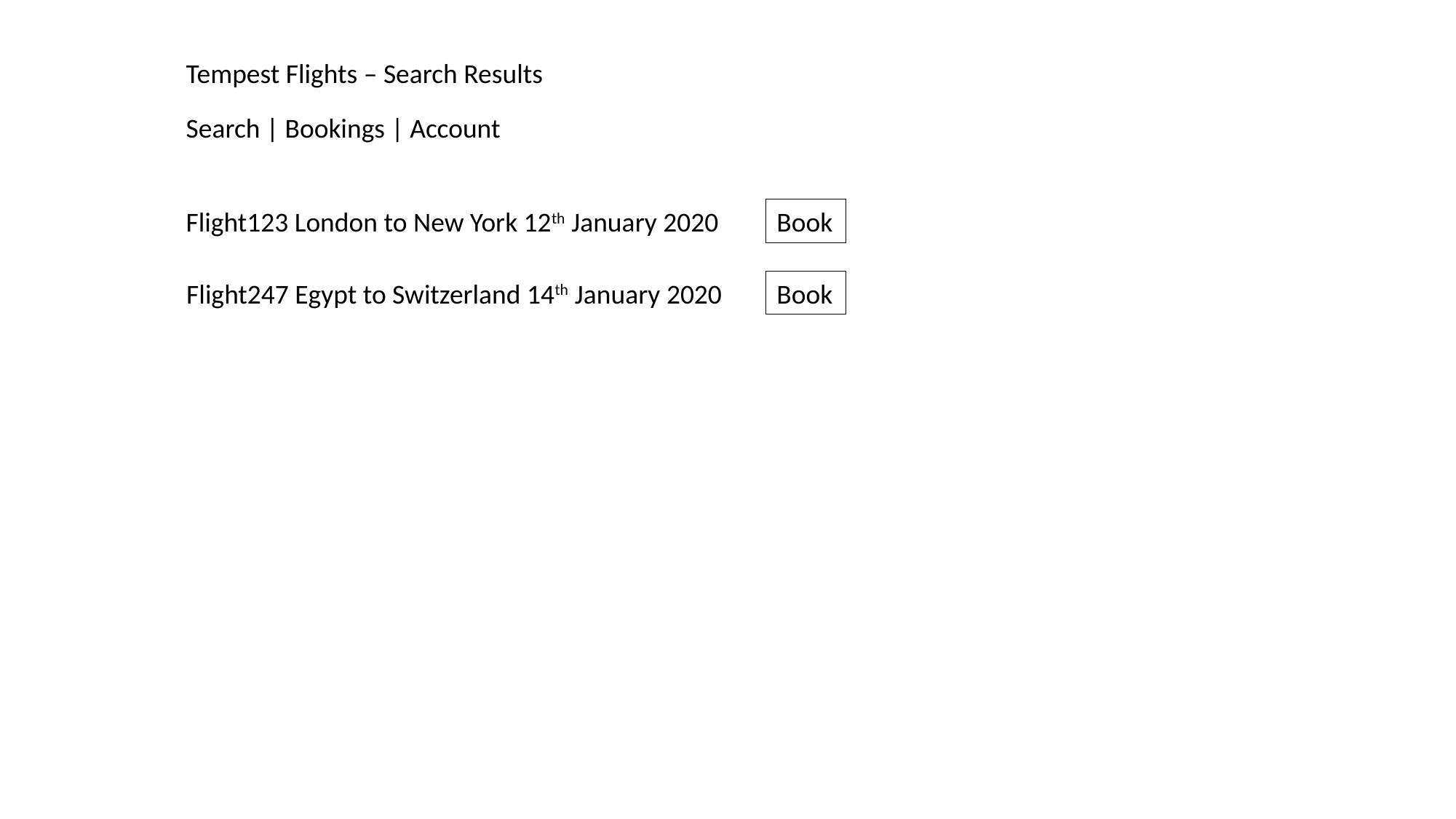

Tempest Flights – Search Results
Search | Bookings | Account
Flight123 London to New York 12th January 2020
Book
Flight247 Egypt to Switzerland 14th January 2020
Book